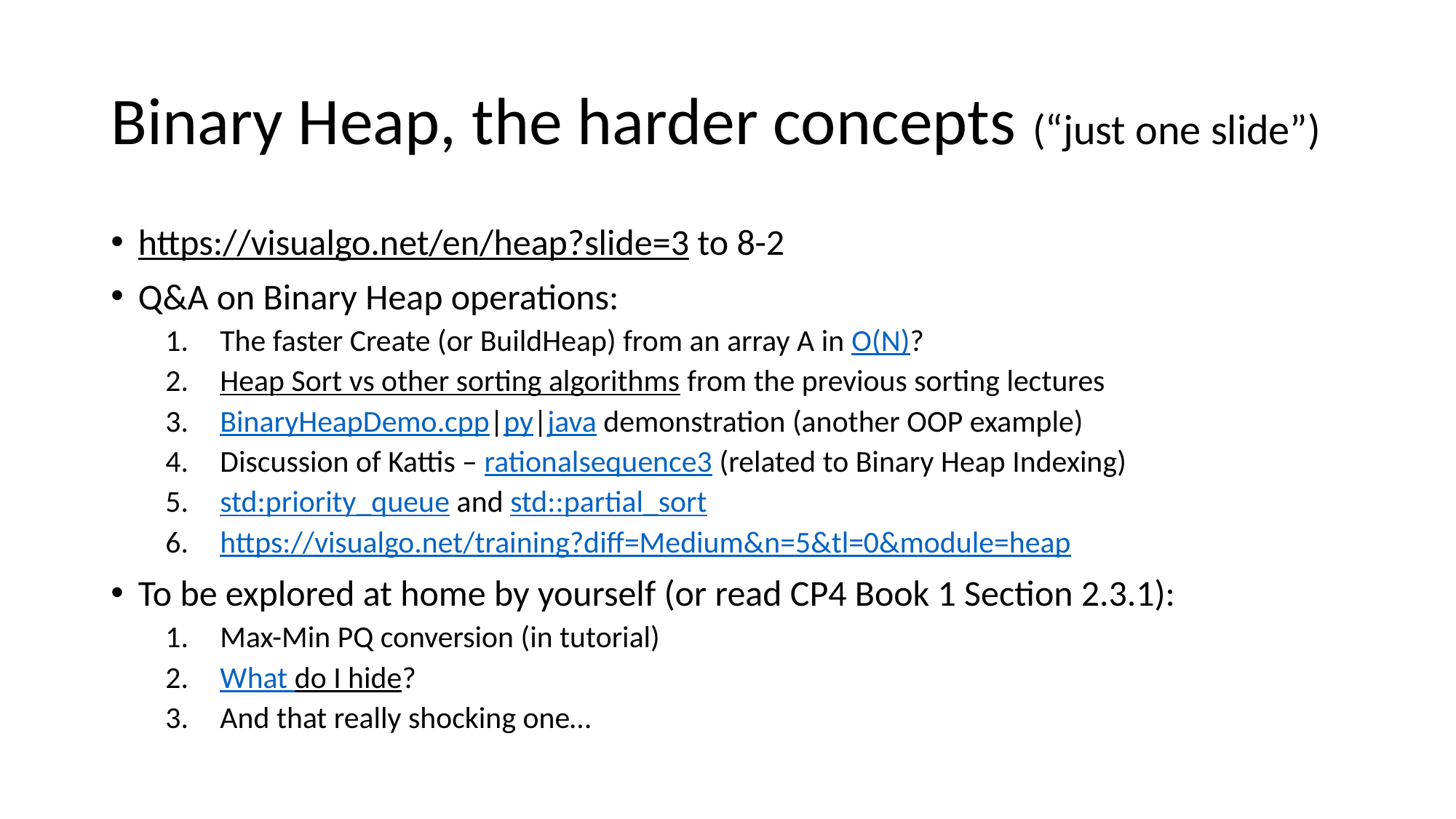

# Binary Heap, the harder concepts (“just one slide”)
https://visualgo.net/en/heap?slide=3 to 8-2
Q&A on Binary Heap operations:
The faster Create (or BuildHeap) from an array A in O(N)?
Heap Sort vs other sorting algorithms from the previous sorting lectures
BinaryHeapDemo.cpp|py|java demonstration (another OOP example)
Discussion of Kattis – rationalsequence3 (related to Binary Heap Indexing)
std:priority_queue and std::partial_sort
https://visualgo.net/training?diff=Medium&n=5&tl=0&module=heap
To be explored at home by yourself (or read CP4 Book 1 Section 2.3.1):
Max-Min PQ conversion (in tutorial)
What do I hide?
And that really shocking one…